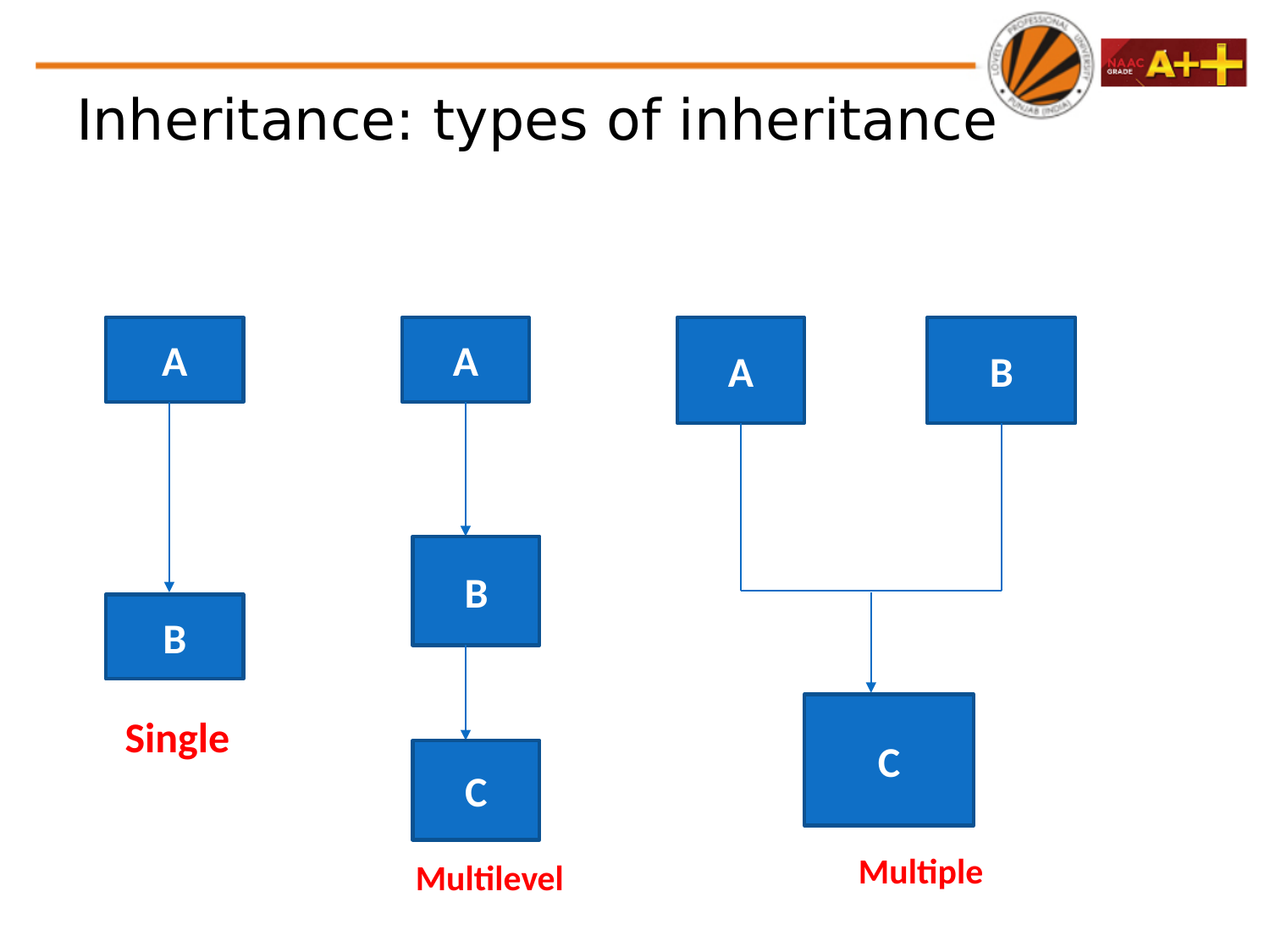

# Inheritance: types of inheritance
A
A
A
B
B
B
C
Single
C
Multiple
Multilevel